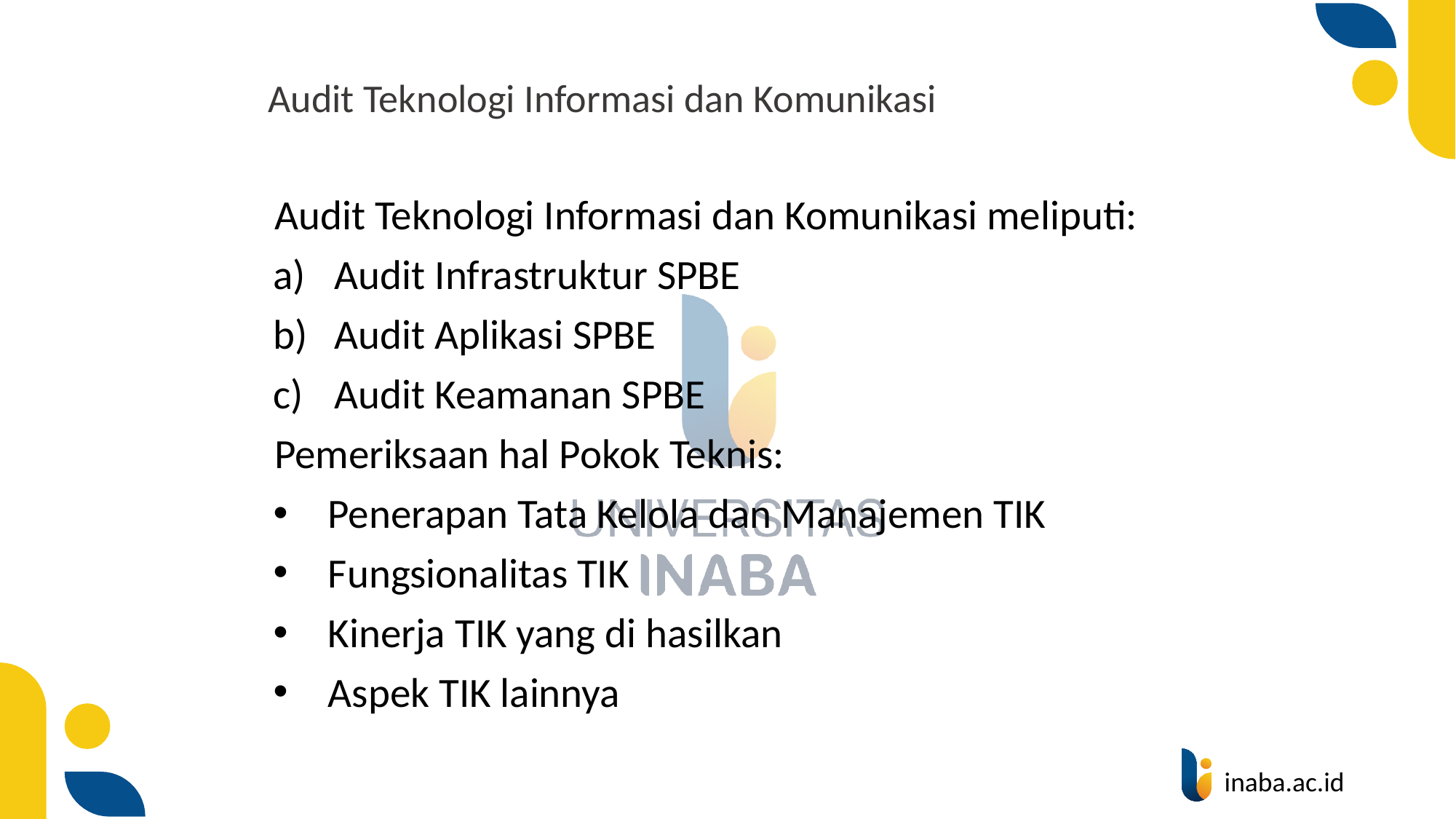

# Audit Teknologi Informasi dan Komunikasi
Audit Teknologi Informasi dan Komunikasi meliputi:
Audit Infrastruktur SPBE
Audit Aplikasi SPBE
Audit Keamanan SPBE
Pemeriksaan hal Pokok Teknis:
Penerapan Tata Kelola dan Manajemen TIK
Fungsionalitas TIK
Kinerja TIK yang di hasilkan
Aspek TIK lainnya